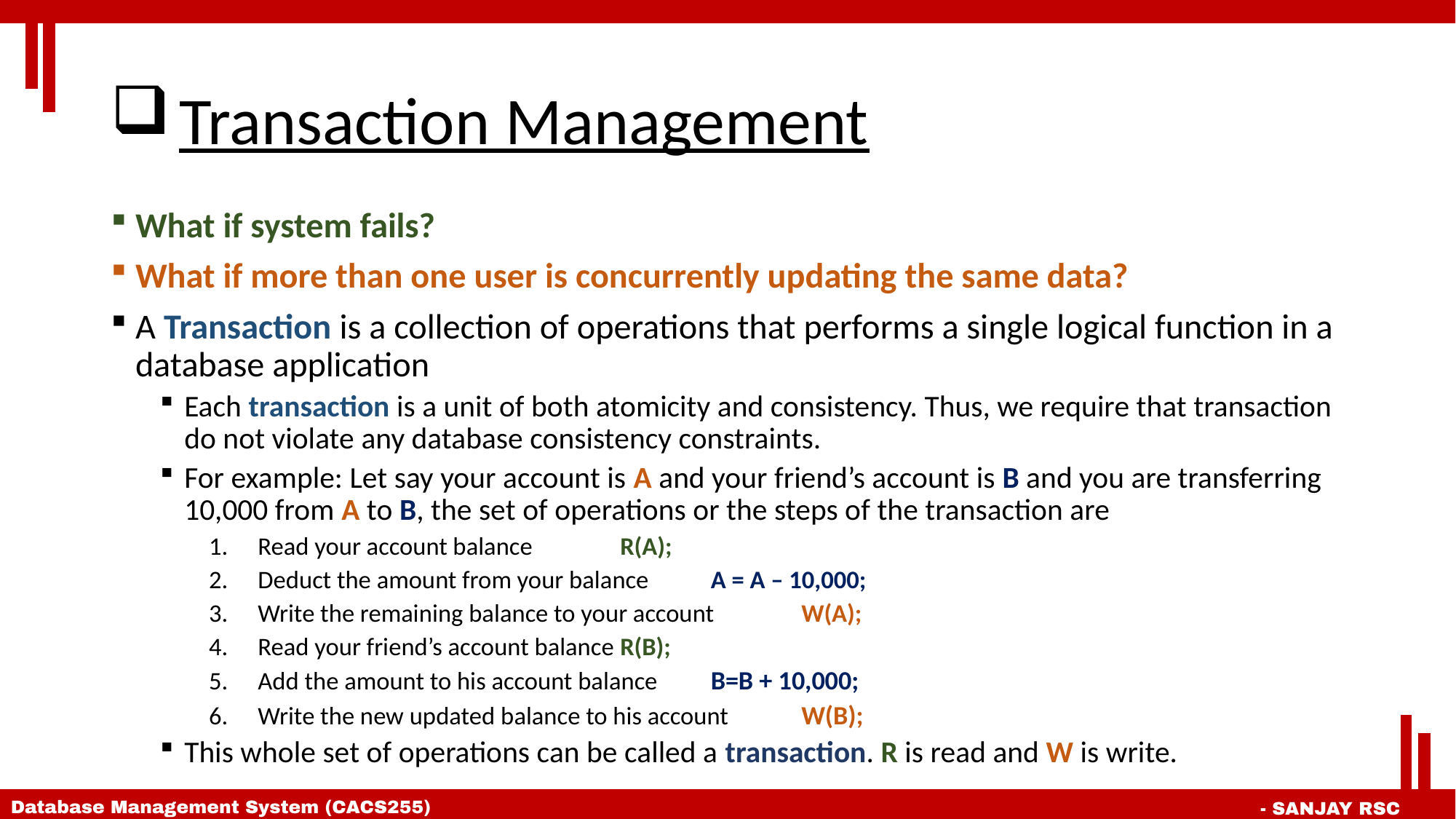

# Transaction Management
What if system fails?
What if more than one user is concurrently updating the same data?
A Transaction is a collection of operations that performs a single logical function in a database application
Each transaction is a unit of both atomicity and consistency. Thus, we require that transaction do not violate any database consistency constraints.
For example: Let say your account is A and your friend’s account is B and you are transferring 10,000 from A to B, the set of operations or the steps of the transaction are
Read your account balance			R(A);
Deduct the amount from your balance 		A = A – 10,000;
Write the remaining balance to your account	W(A);
Read your friend’s account balance		R(B);
Add the amount to his account balance		B=B + 10,000;
Write the new updated balance to his account	W(B);
This whole set of operations can be called a transaction. R is read and W is write.